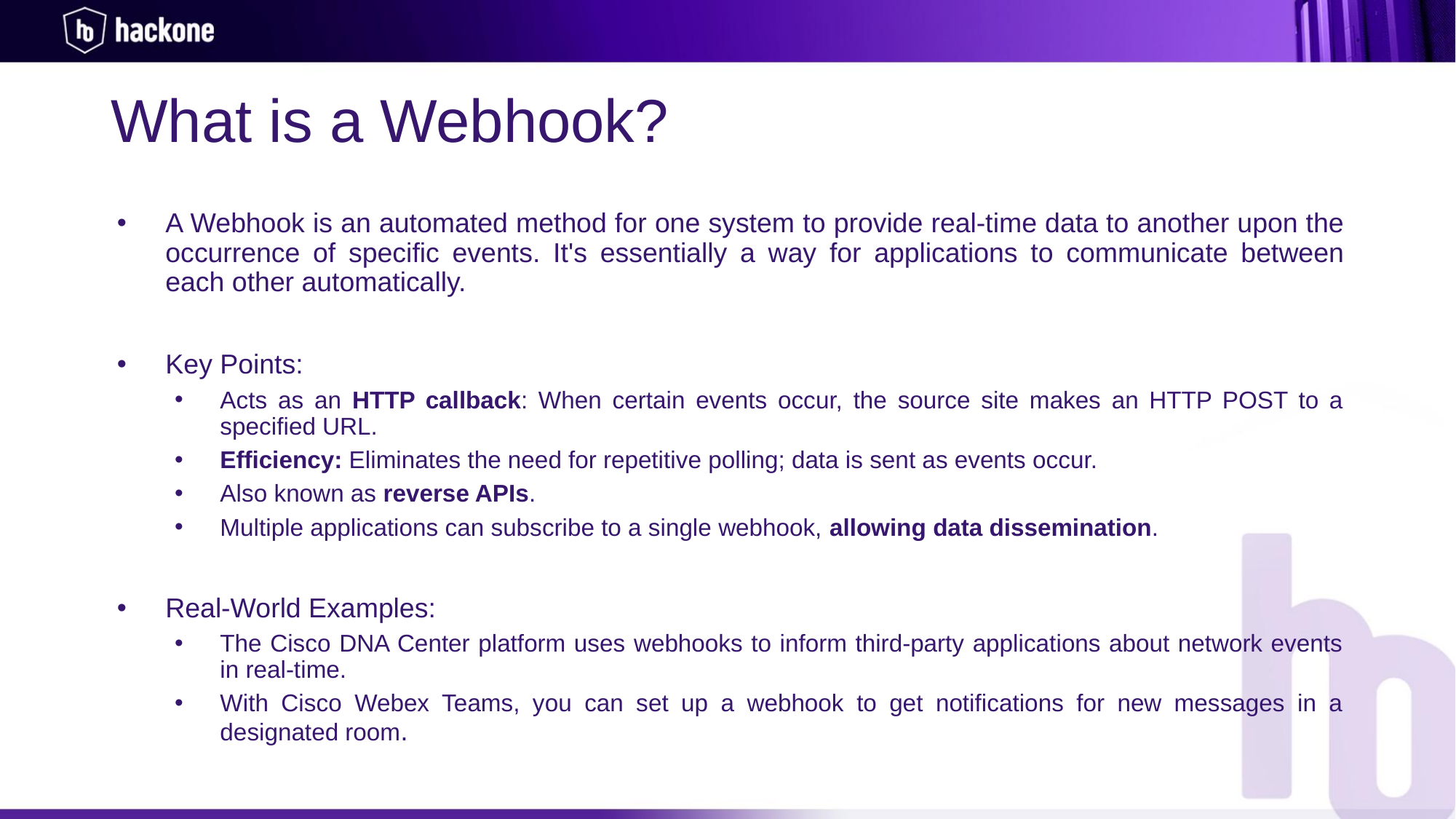

What is a Webhook?
A Webhook is an automated method for one system to provide real-time data to another upon the occurrence of specific events. It's essentially a way for applications to communicate between each other automatically.

Key Points:
Acts as an HTTP callback: When certain events occur, the source site makes an HTTP POST to a specified URL.
Efficiency: Eliminates the need for repetitive polling; data is sent as events occur.
Also known as reverse APIs.
Multiple applications can subscribe to a single webhook, allowing data dissemination.

Real-World Examples:
The Cisco DNA Center platform uses webhooks to inform third-party applications about network events in real-time.
With Cisco Webex Teams, you can set up a webhook to get notifications for new messages in a designated room.